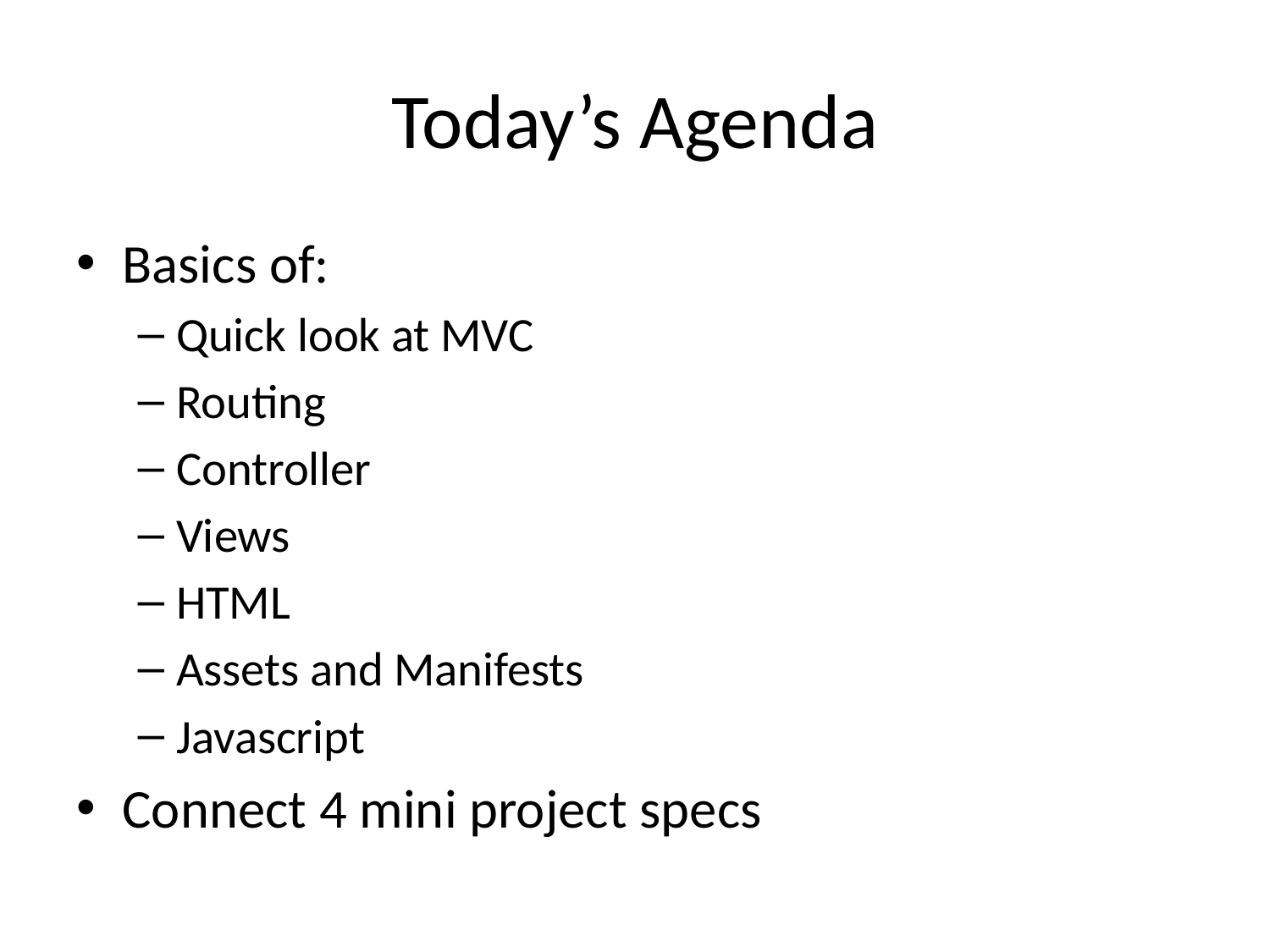

# Today’s Agenda
Basics of:
Quick look at MVC
Routing
Controller
Views
HTML
Assets and Manifests
Javascript
Connect 4 mini project specs